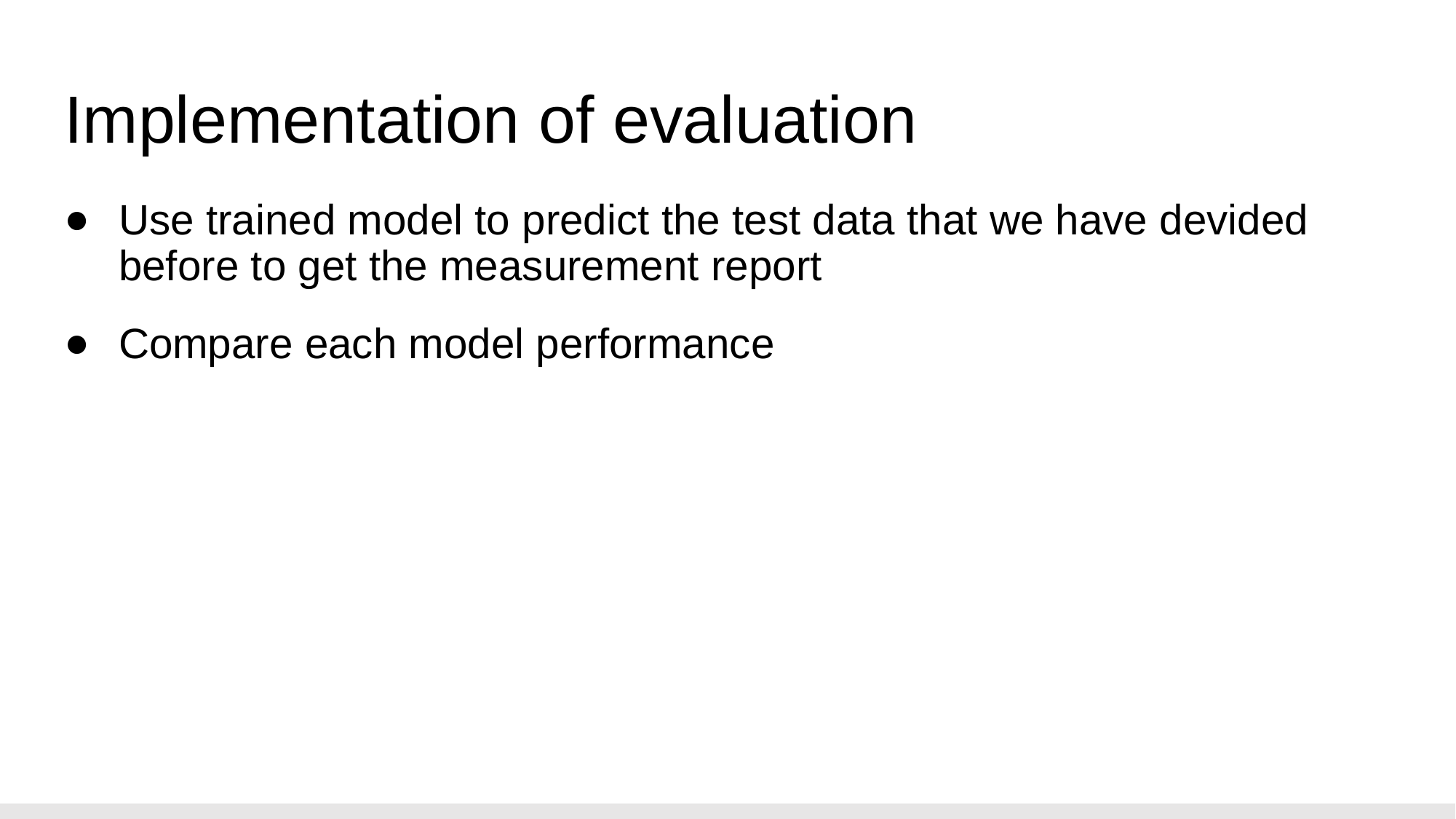

# Implementation of evaluation
Use trained model to predict the test data that we have devided  before to get the measurement report
Compare each model performance